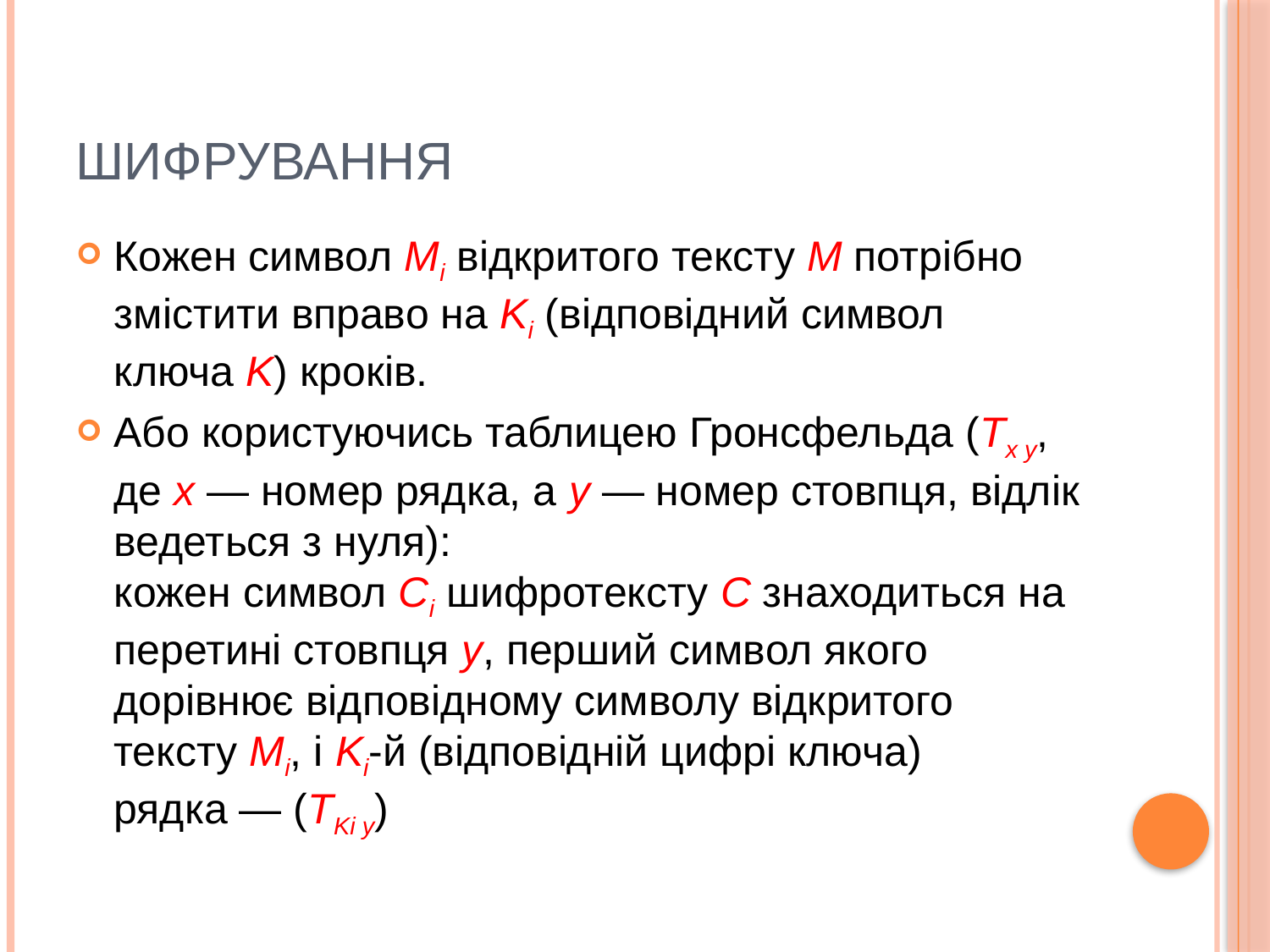

# Шифрування
Кожен символ Mi відкритого тексту M потрібно змістити вправо на Ki (відповідний символ ключа K) кроків.
Або користуючись таблицею Гронсфельда (Tx y, де x — номер рядка, а y — номер стовпця, відлік ведеться з нуля):
кожен символ Ci шифротексту C знаходиться на перетині стовпця y, перший символ якого дорівнює відповідному символу відкритого тексту Mi, і Ki-й (відповідній цифрі ключа) рядка — (TKi y)